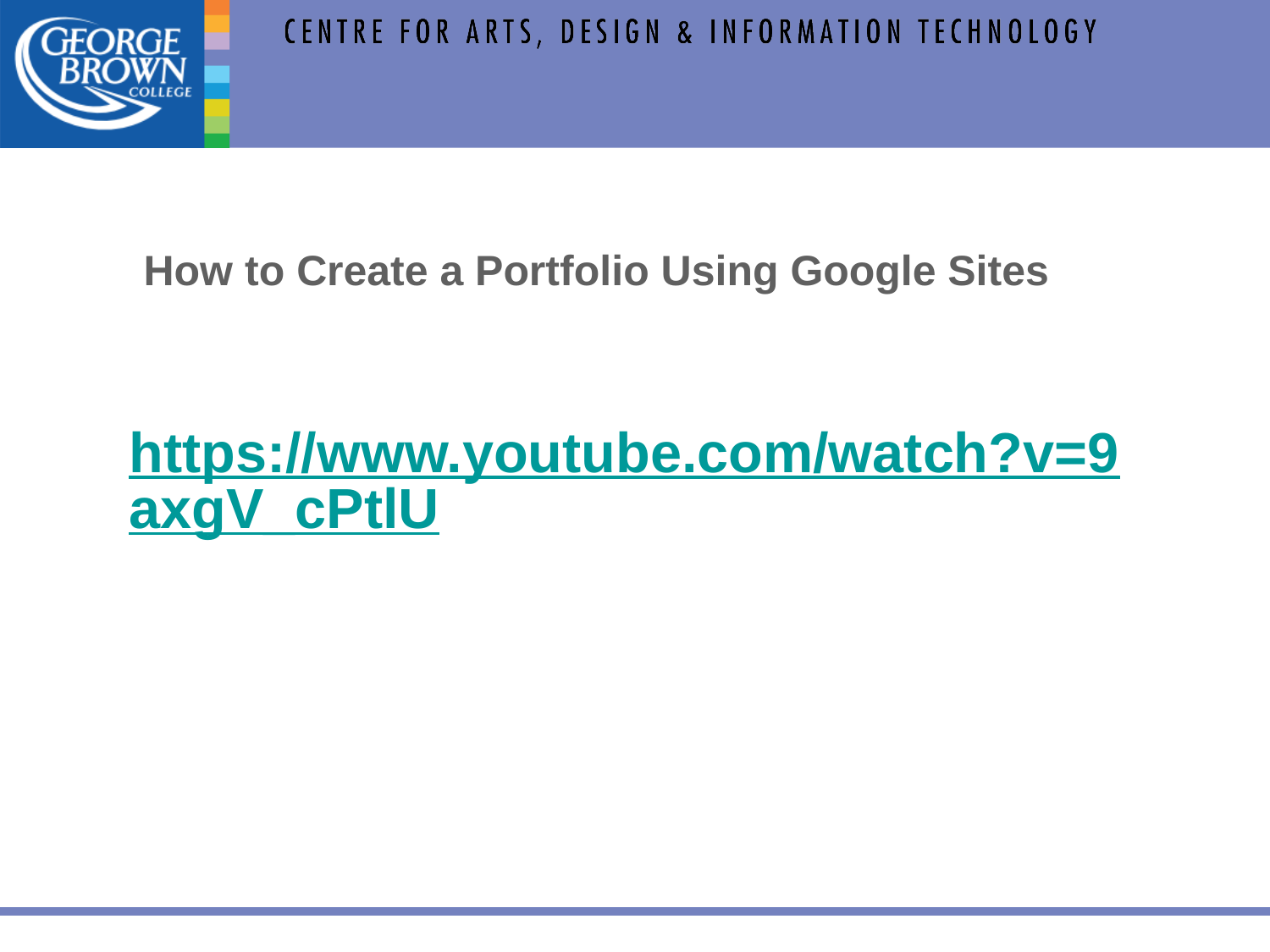

How to Create a Portfolio Using Google Sites

https://www.youtube.com/watch?v=9axgV_cPtlU